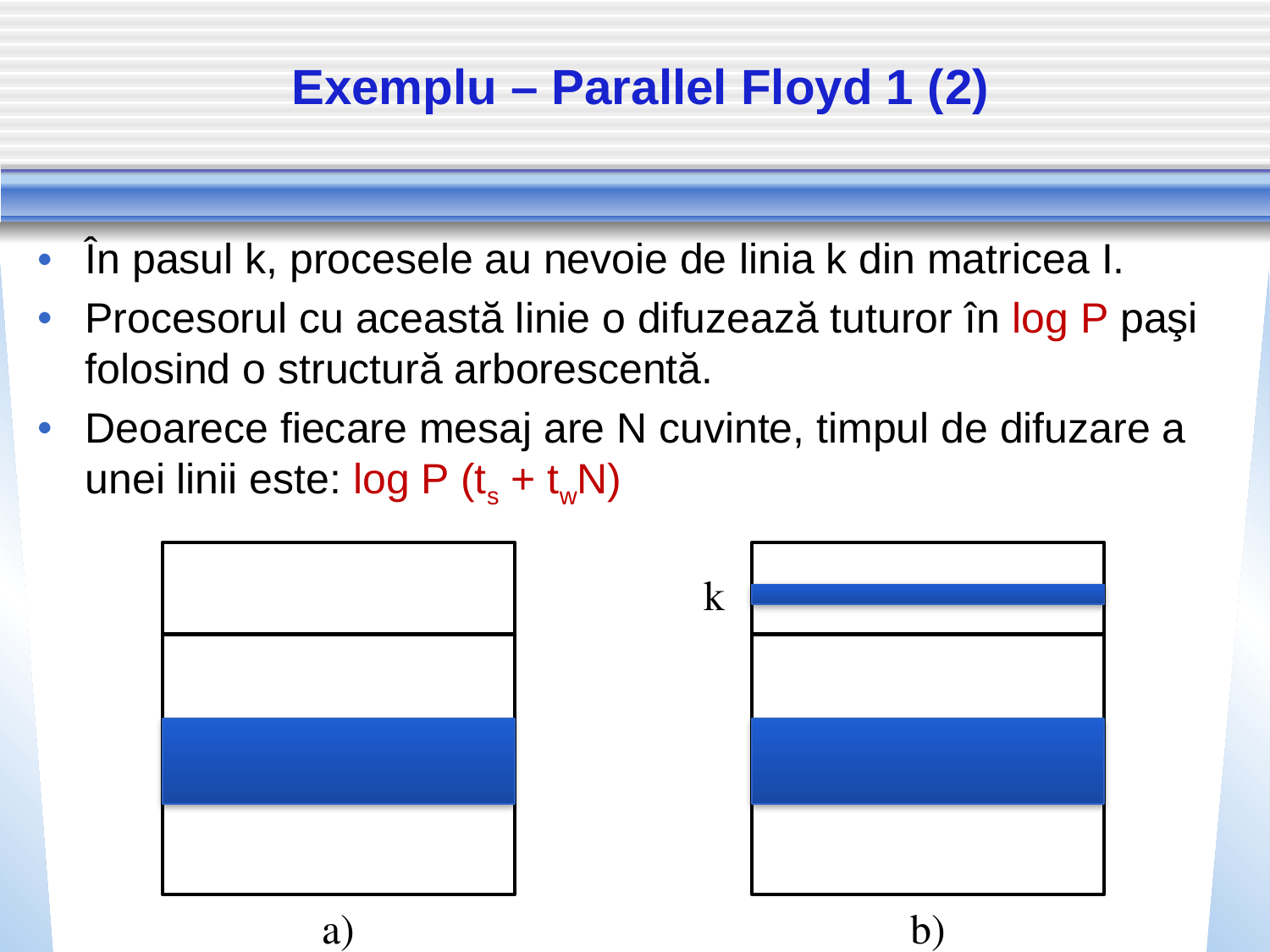

# Exemplu – Parallel Floyd 1 (2)

În pasul k, procesele au nevoie de linia k din matricea I.
Procesorul cu această linie o difuzează tuturor în log P paşi folosind o structură arborescentă.
Deoarece fiecare mesaj are N cuvinte, timpul de difuzare a unei linii este: log P (ts + twN)

k
a)
b)